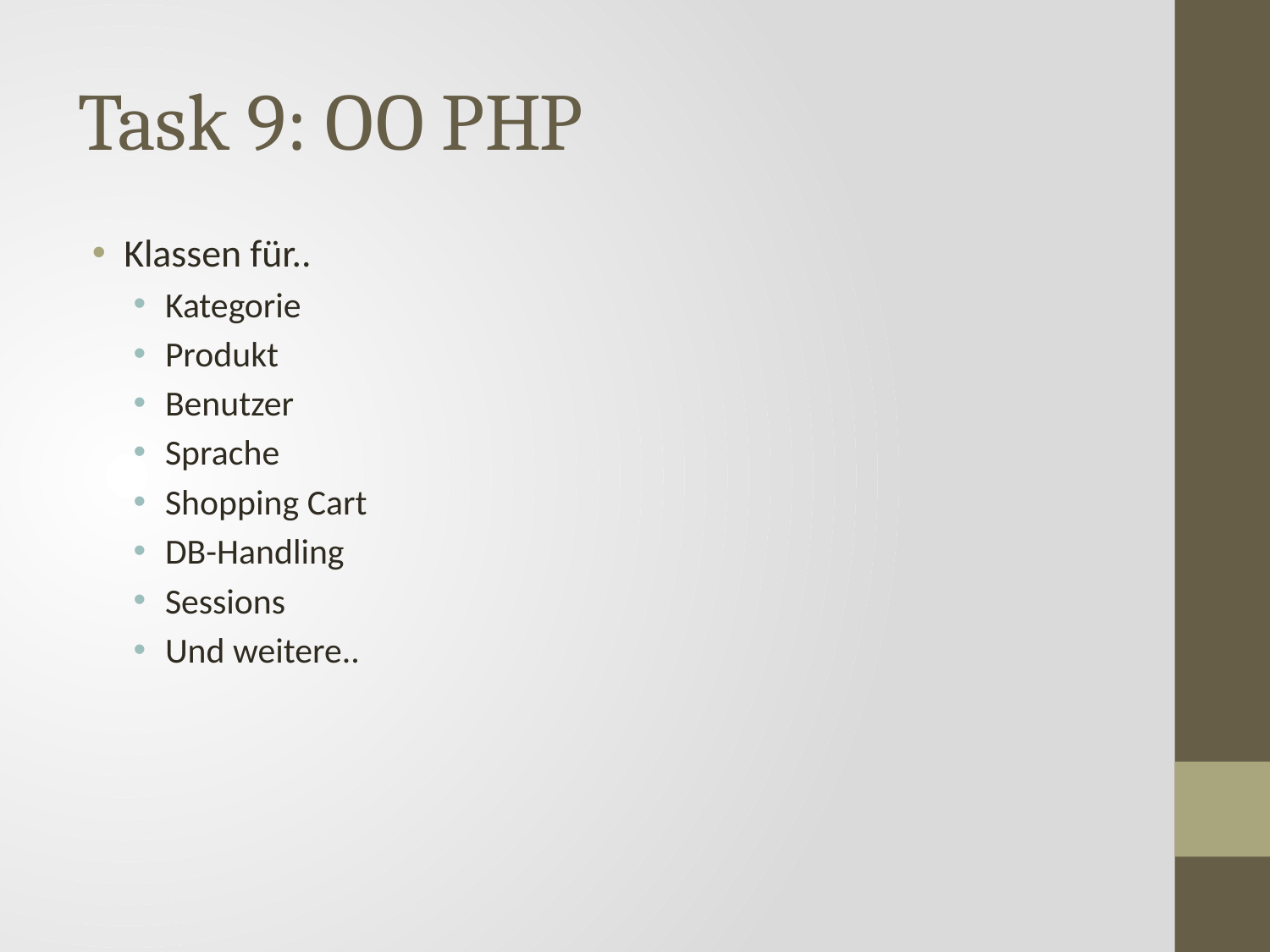

# Task 9: OO PHP
Klassen für..
Kategorie
Produkt
Benutzer
Sprache
Shopping Cart
DB-Handling
Sessions
Und weitere..